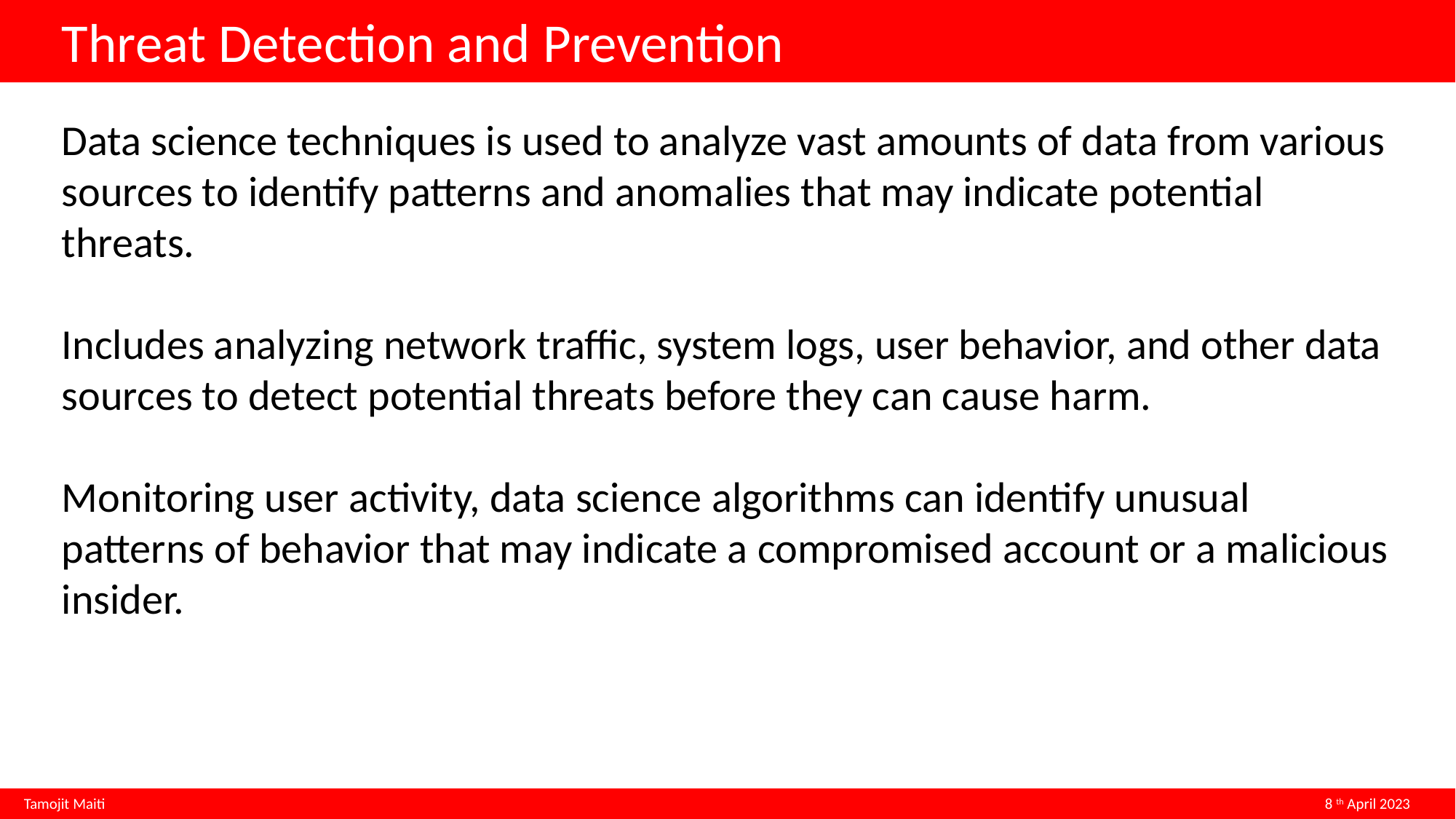

Threat Detection and Prevention
Data science techniques is used to analyze vast amounts of data from various sources to identify patterns and anomalies that may indicate potential threats.

Includes analyzing network traffic, system logs, user behavior, and other data sources to detect potential threats before they can cause harm.

Monitoring user activity, data science algorithms can identify unusual patterns of behavior that may indicate a compromised account or a malicious insider.

Tamojit Maiti                                                                                                                                                                                                                                                                                                                                                                  8th April 2023